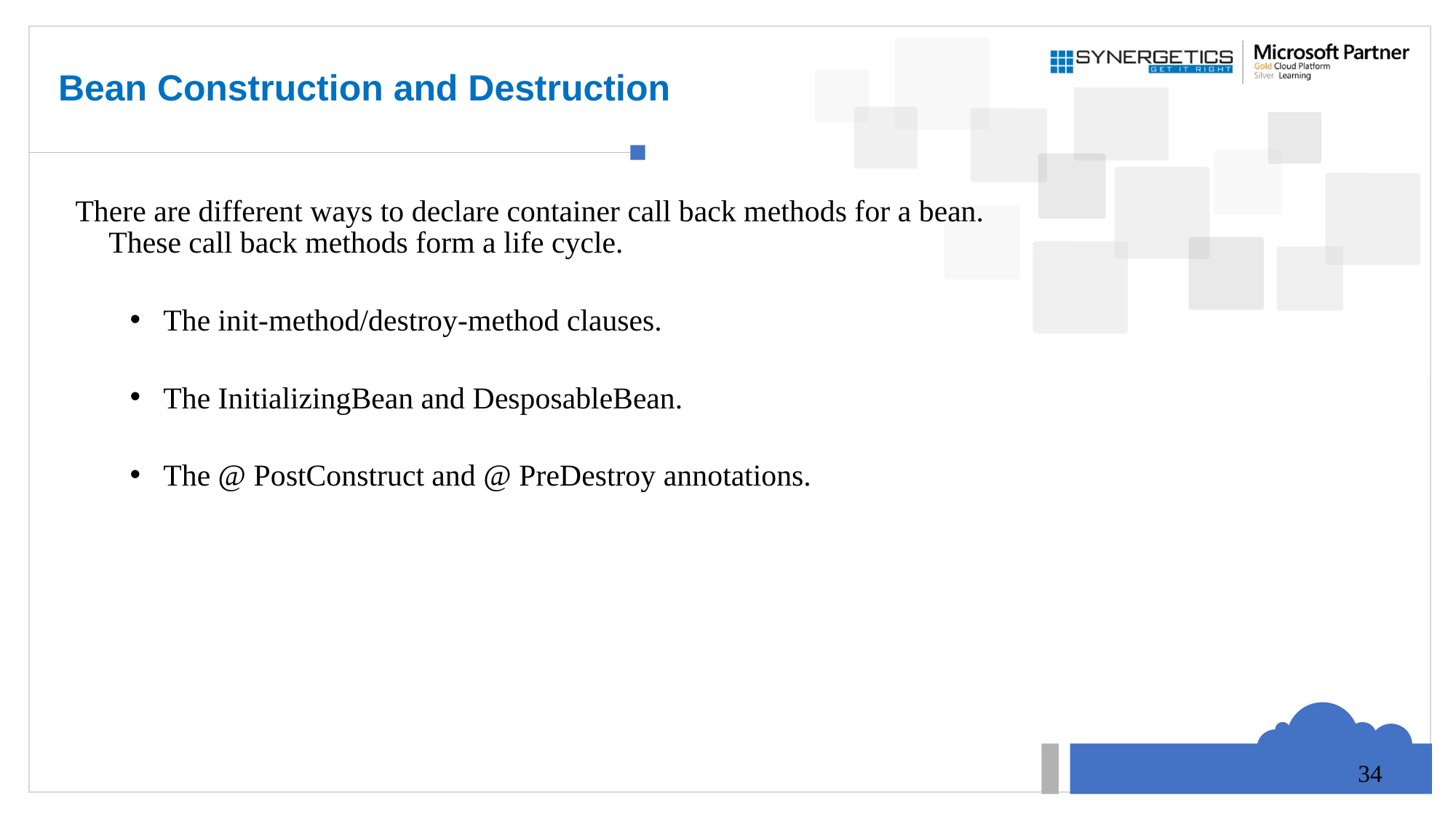

# Bean Construction and Destruction
There are different ways to declare container call back methods for a bean.  These call back methods form a life cycle.

The init-method/destroy-method clauses.

The InitializingBean and DesposableBean.

The @ PostConstruct and @ PreDestroy annotations.